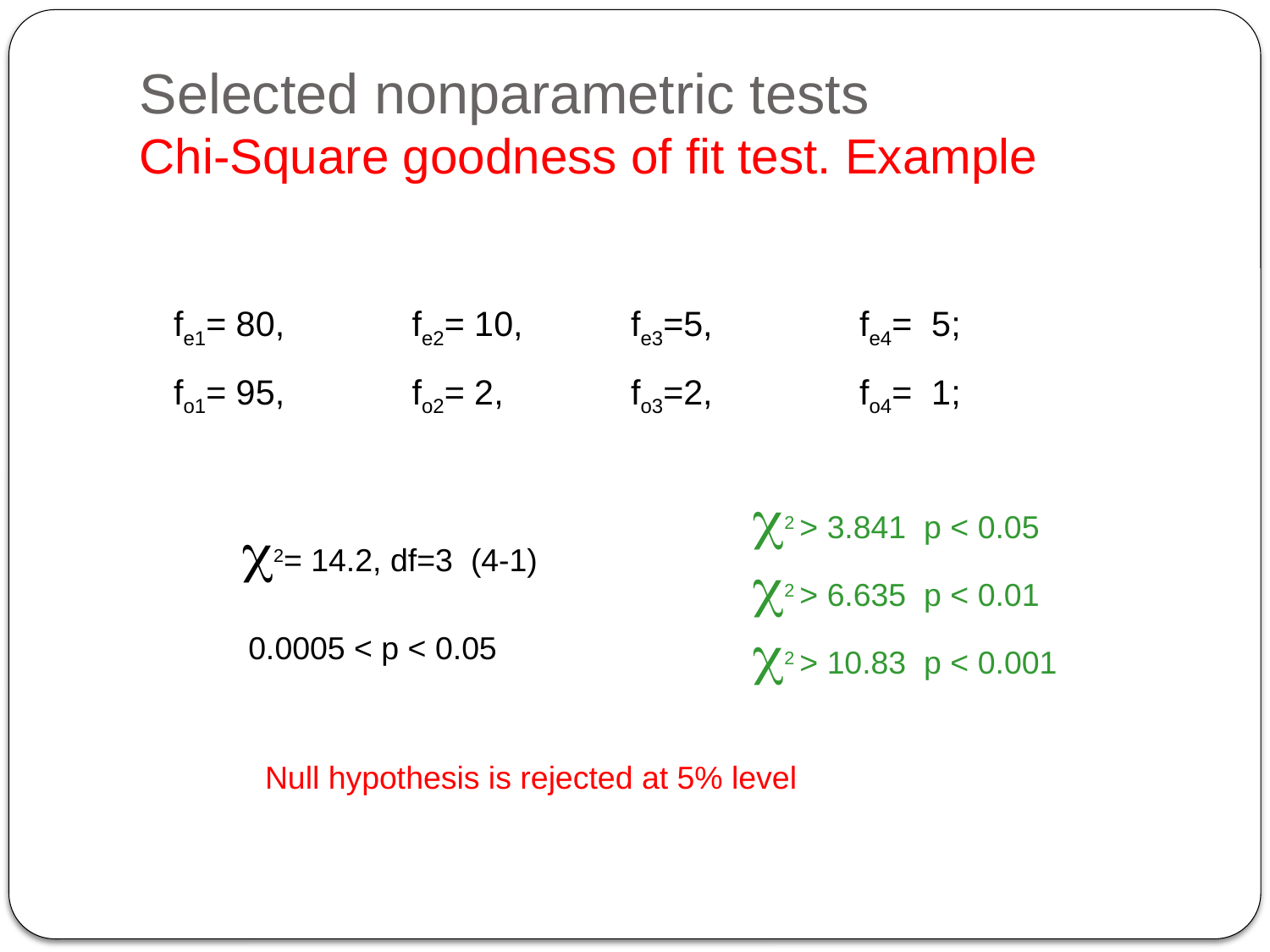

# Selected nonparametric tests Chi-Square goodness of fit test. Example

	fe1= 80, 	 fe2= 10,	fe3=5,	 	fe4=  5;
	fo1= 95, 	 fo2= 2,	 	fo3=2,	 	fo4=  1;

χ2 > 3.841  p < 0.05
χ2 > 6.635  p < 0.01
χ2 > 10.83  p < 0.001
χ2= 14.2, df=3  (4-1)
0.0005 < p < 0.05
Null hypothesis is rejected at 5% level